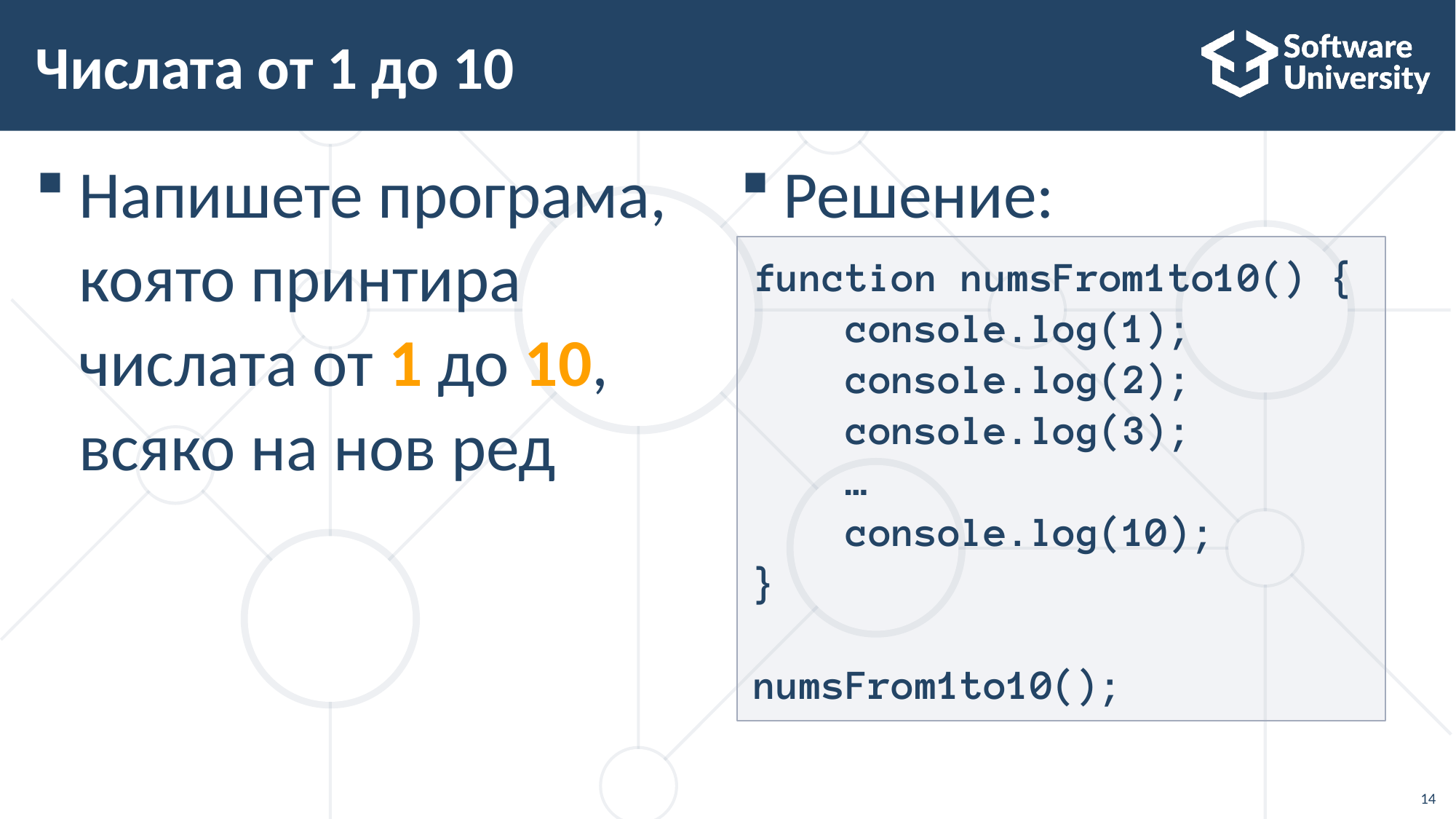

Числата от 1 до 10
Решение:
# Напишете програма, която принтира числата от 1 до 10, всяко на нов ред

function numsFrom1to10() {
    console.log(1);
    console.log(2);
    console.log(3);
    …
    console.log(10);
}
numsFrom1to10();
14